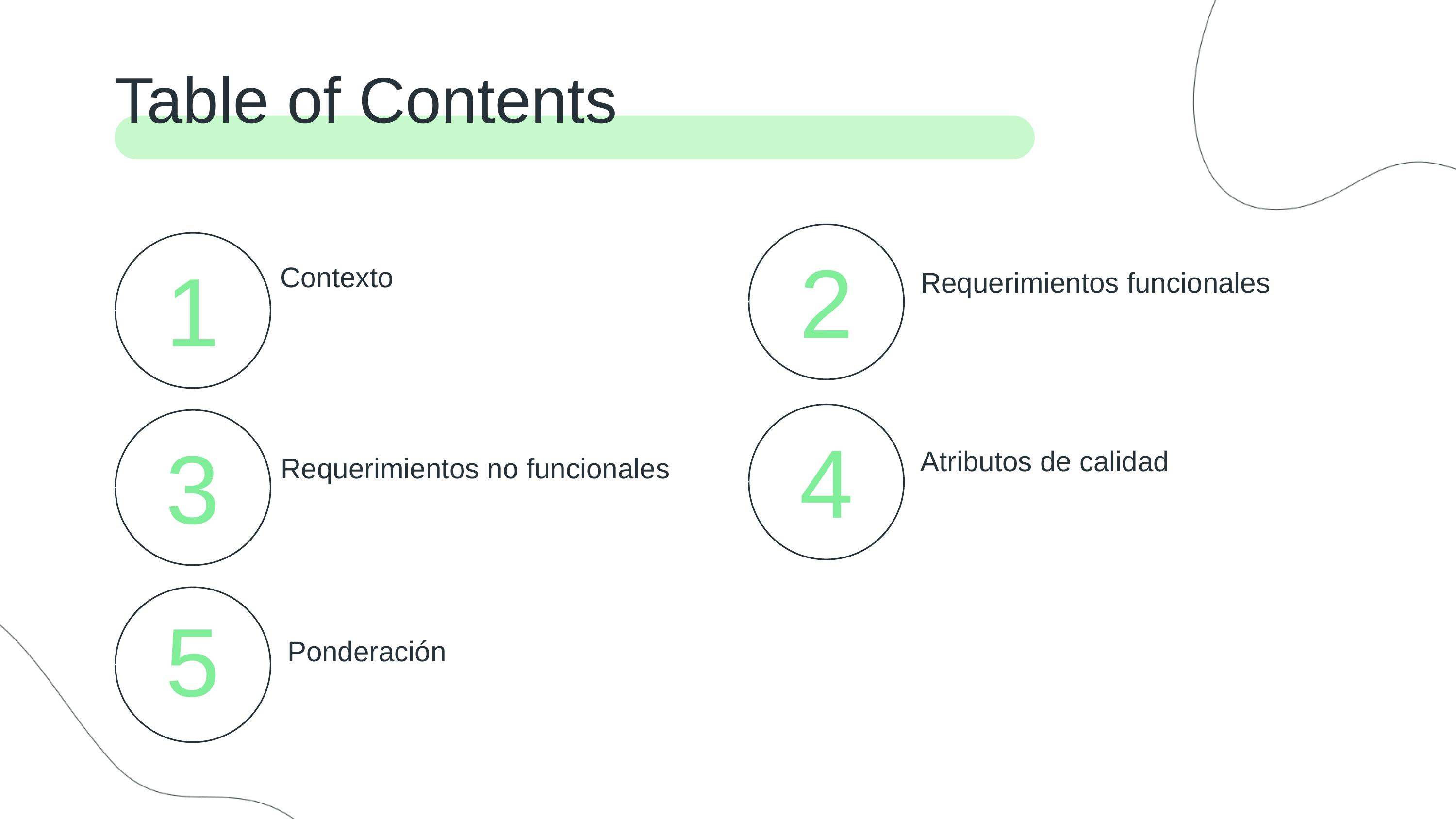

Table of Contents

2

1

Contexto

Requerimientos funcionales

4

3

Atributos de calidad

Requerimientos no funcionales

5

Ponderación